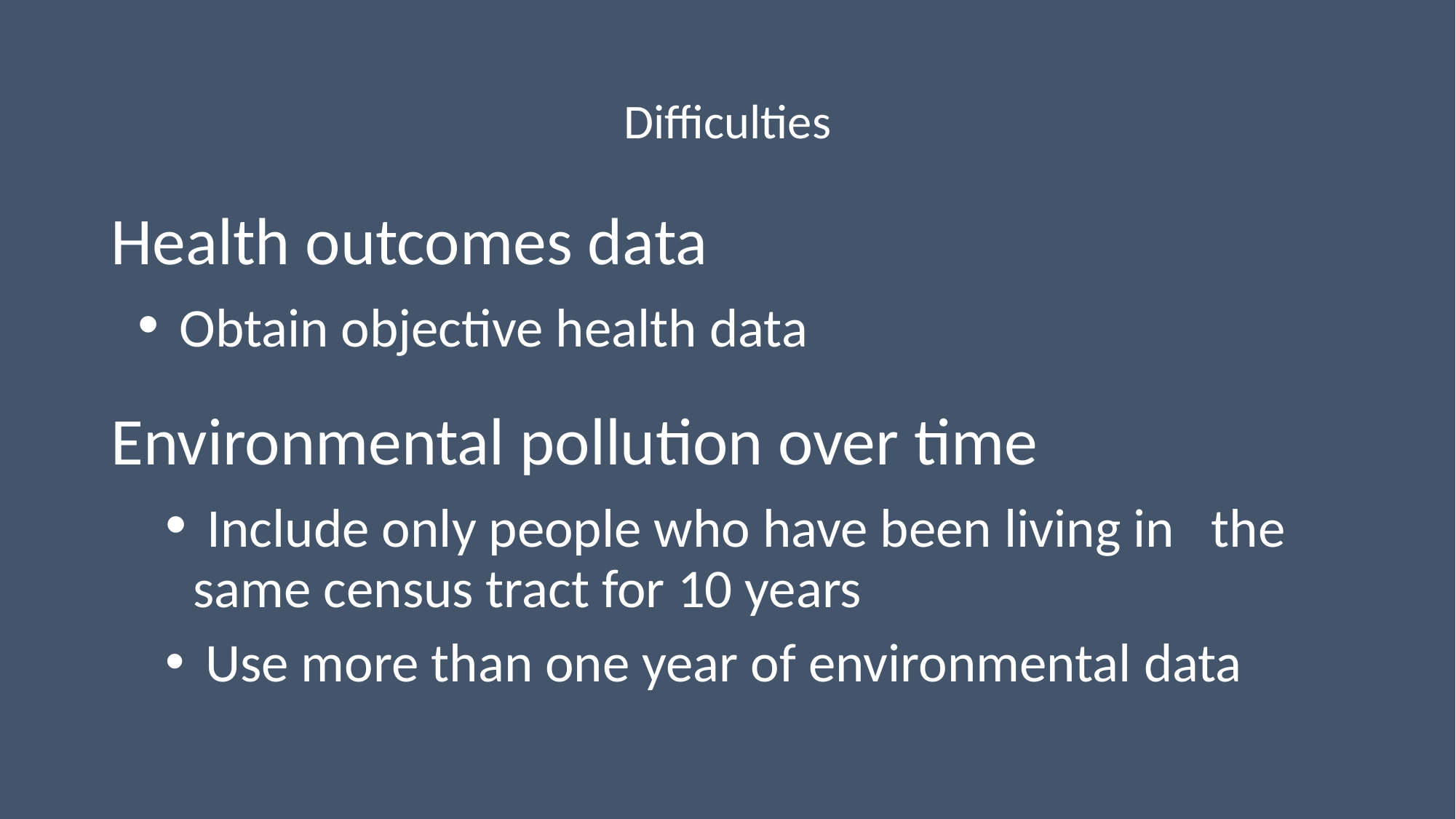

# Difficulties
Health outcomes data
 Obtain objective health data

Environmental pollution over time
 Include only people who have been living in   the same census tract for 10 years
 Use more than one year of environmental data